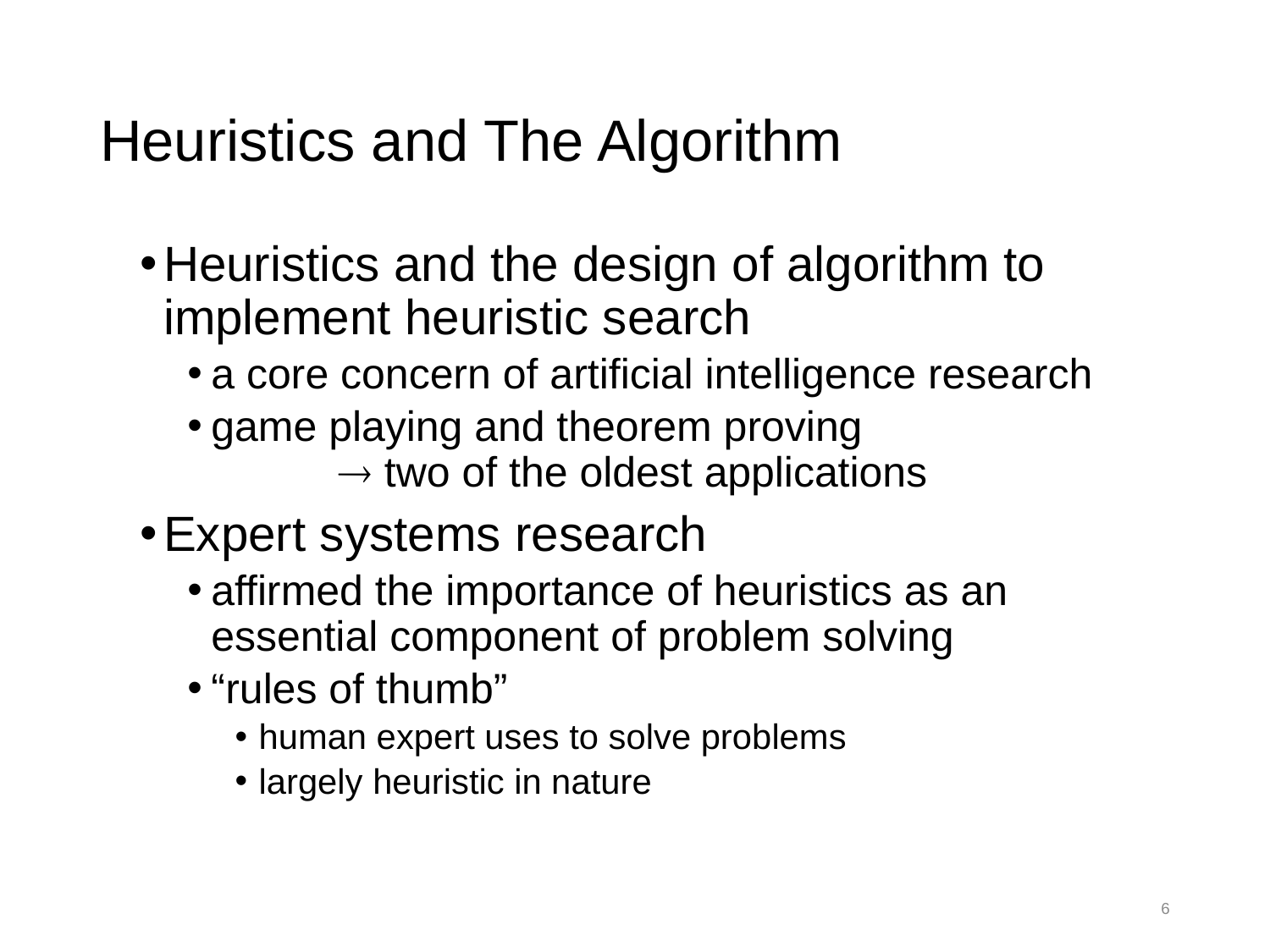

# Heuristics and The Algorithm
Heuristics and the design of algorithm to implement heuristic search
a core concern of artificial intelligence research
game playing and theorem proving			→ two of the oldest applications
Expert systems research
affirmed the importance of heuristics as an essential component of problem solving
“rules of thumb”
human expert uses to solve problems
largely heuristic in nature
6